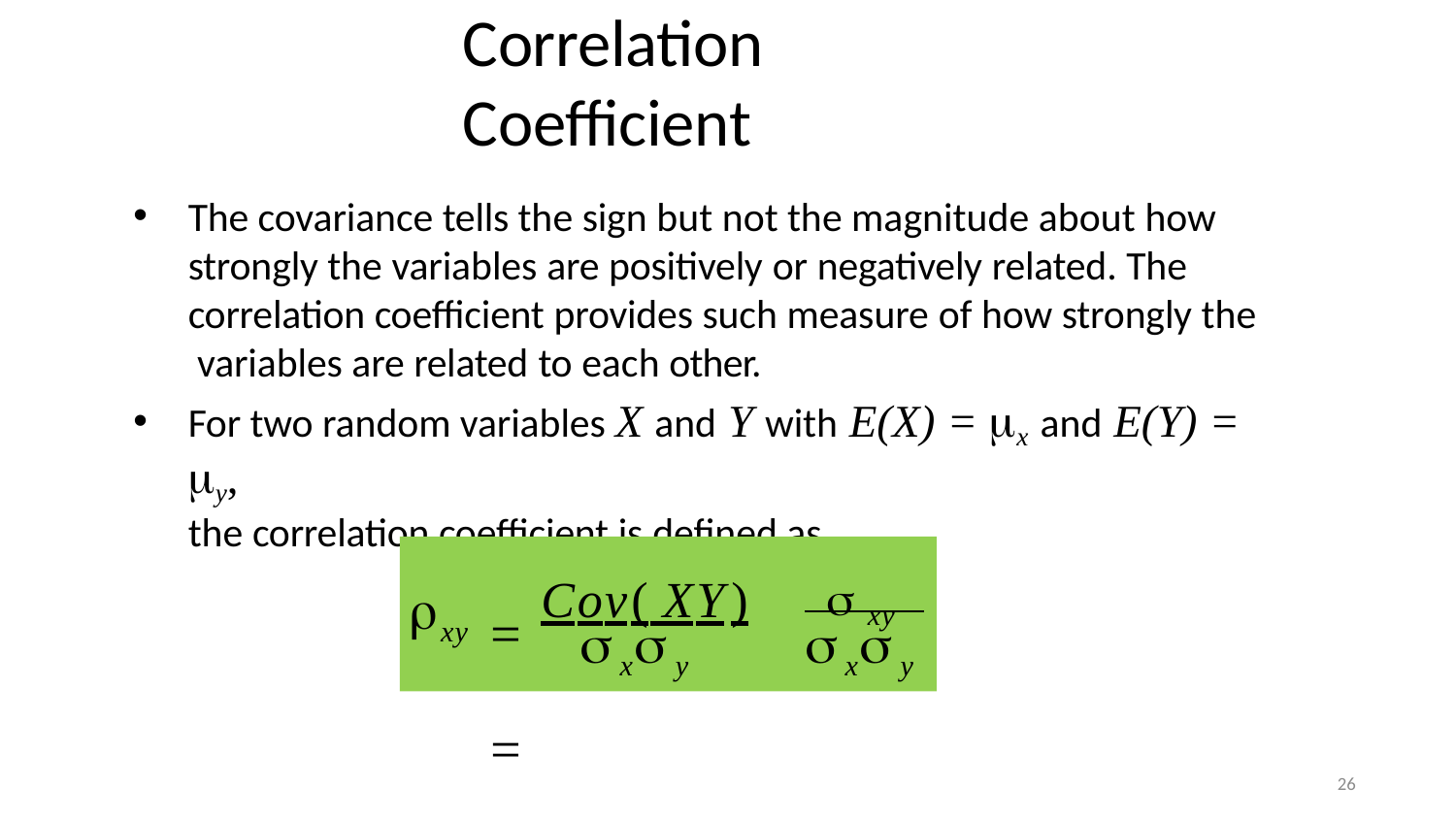

# Correlation Coefficient

The covariance tells the sign but not the magnitude about how  strongly the variables are positively or negatively related. The  correlation coefficient provides such measure of how strongly the  variables are related to each other.
For two random variables X and Y with E(X) = μx and E(Y) = μy,
the correlation coefficient is defined as

=	Cov( XY) =
σ xy
ρ
σ	σ
σ	σ
xy
x	y
x	y
26